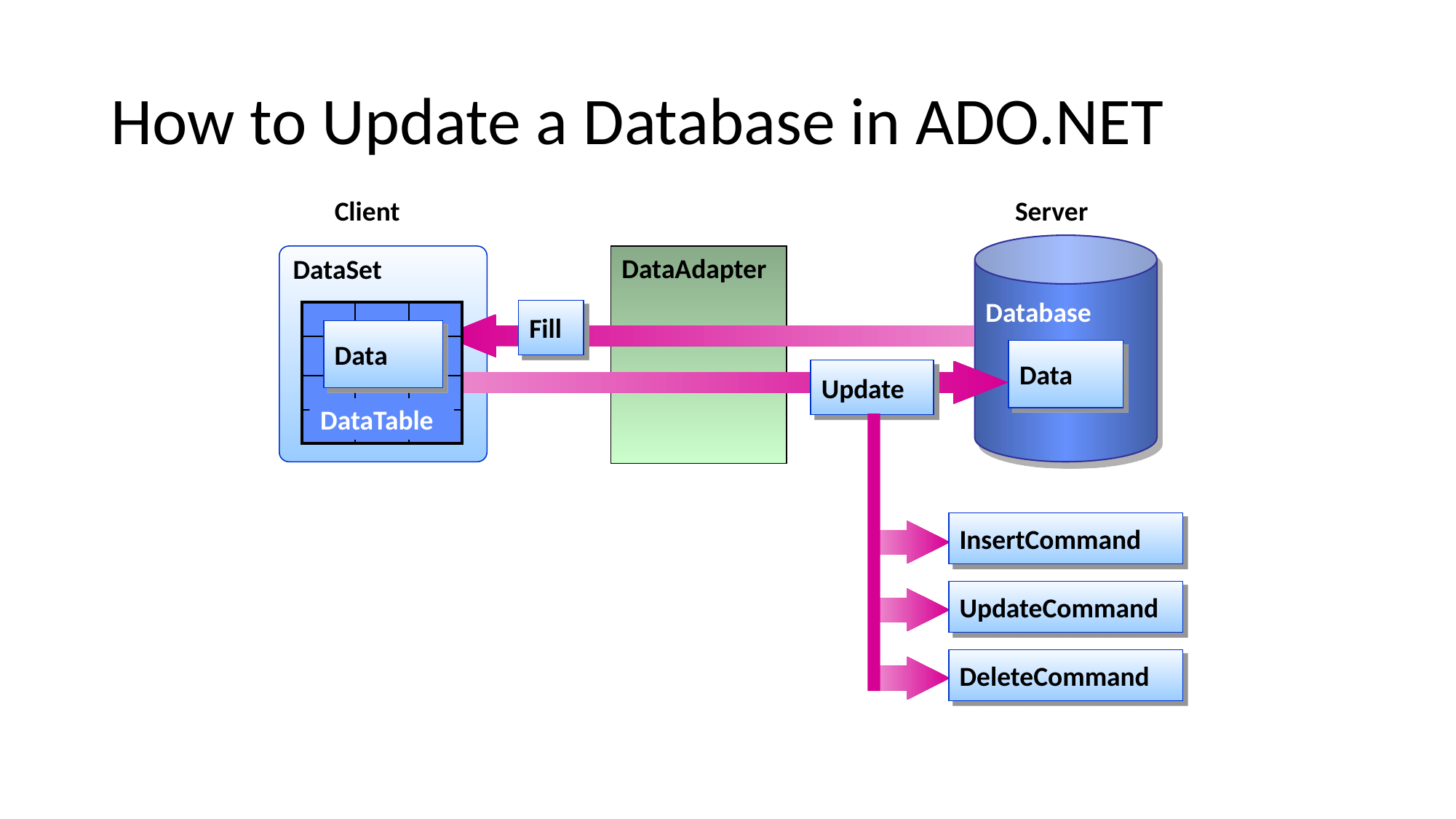

# How to Update a Database in ADO.NET
Client
Server
Database
DataSet
DataAdapter

Fill

Data
Update

|  |  |  |
| --- | --- | --- |
|  |  |  |
|  |  |  |
|  |  |  |
Data
DataTable

InsertCommand
UpdateCommand
DeleteCommand